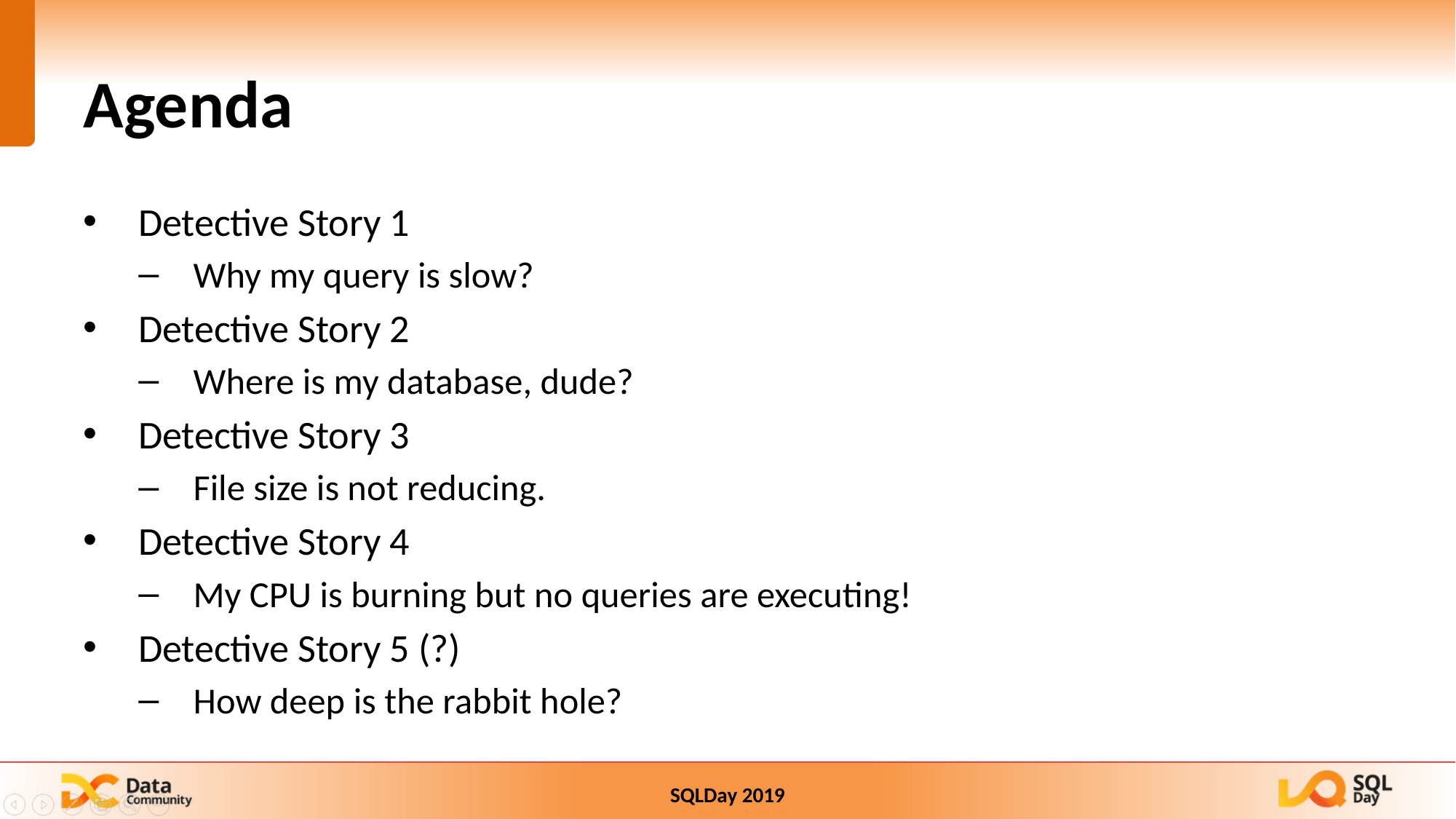

# Agenda
Detective Story 1
Why my query is slow?
Detective Story 2
Where is my database, dude?
Detective Story 3
File size is not reducing.
Detective Story 4
My CPU is burning but no queries are executing!
Detective Story 5 (?)
How deep is the rabbit hole?